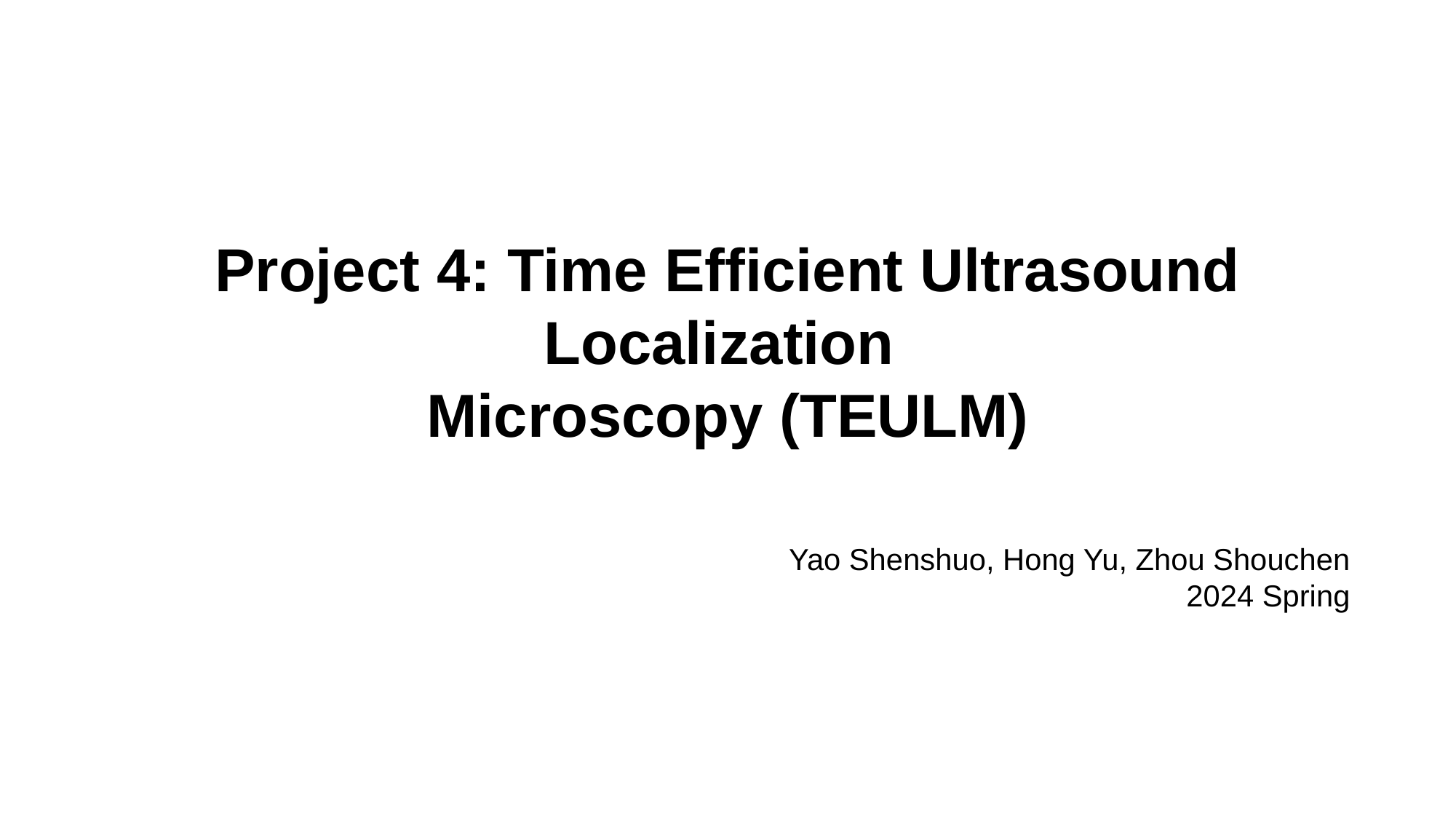

Project 4: Time Efficient Ultrasound Localization
Microscopy (TEULM)
Yao Shenshuo, Hong Yu, Zhou Shouchen
2024 Spring